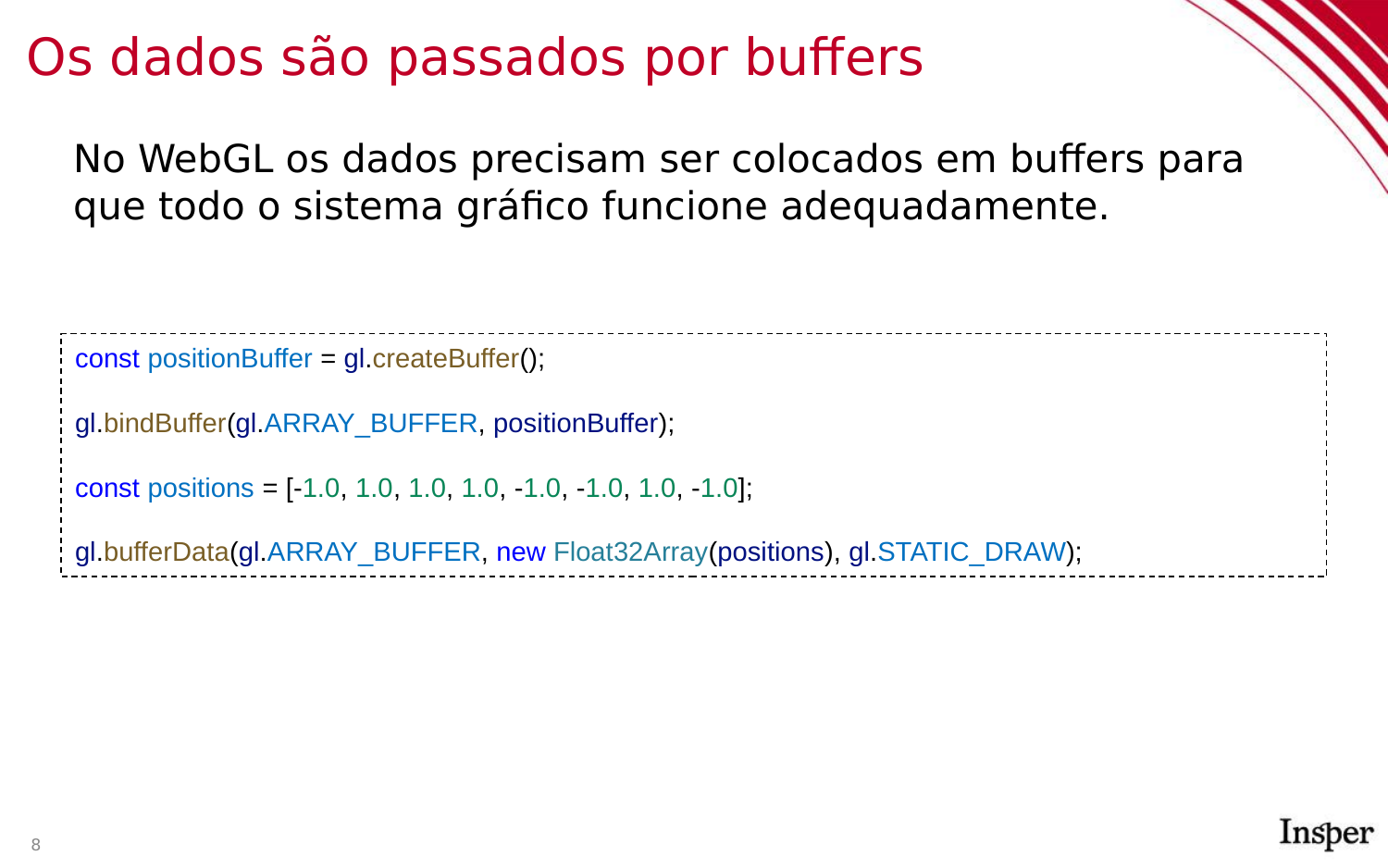

# Os dados são passados por buffers
No WebGL os dados precisam ser colocados em buffers para que todo o sistema gráfico funcione adequadamente.
const positionBuffer = gl.createBuffer();
gl.bindBuffer(gl.ARRAY_BUFFER, positionBuffer);
const positions = [-1.0, 1.0, 1.0, 1.0, -1.0, -1.0, 1.0, -1.0];

gl.bufferData(gl.ARRAY_BUFFER, new Float32Array(positions), gl.STATIC_DRAW);
8